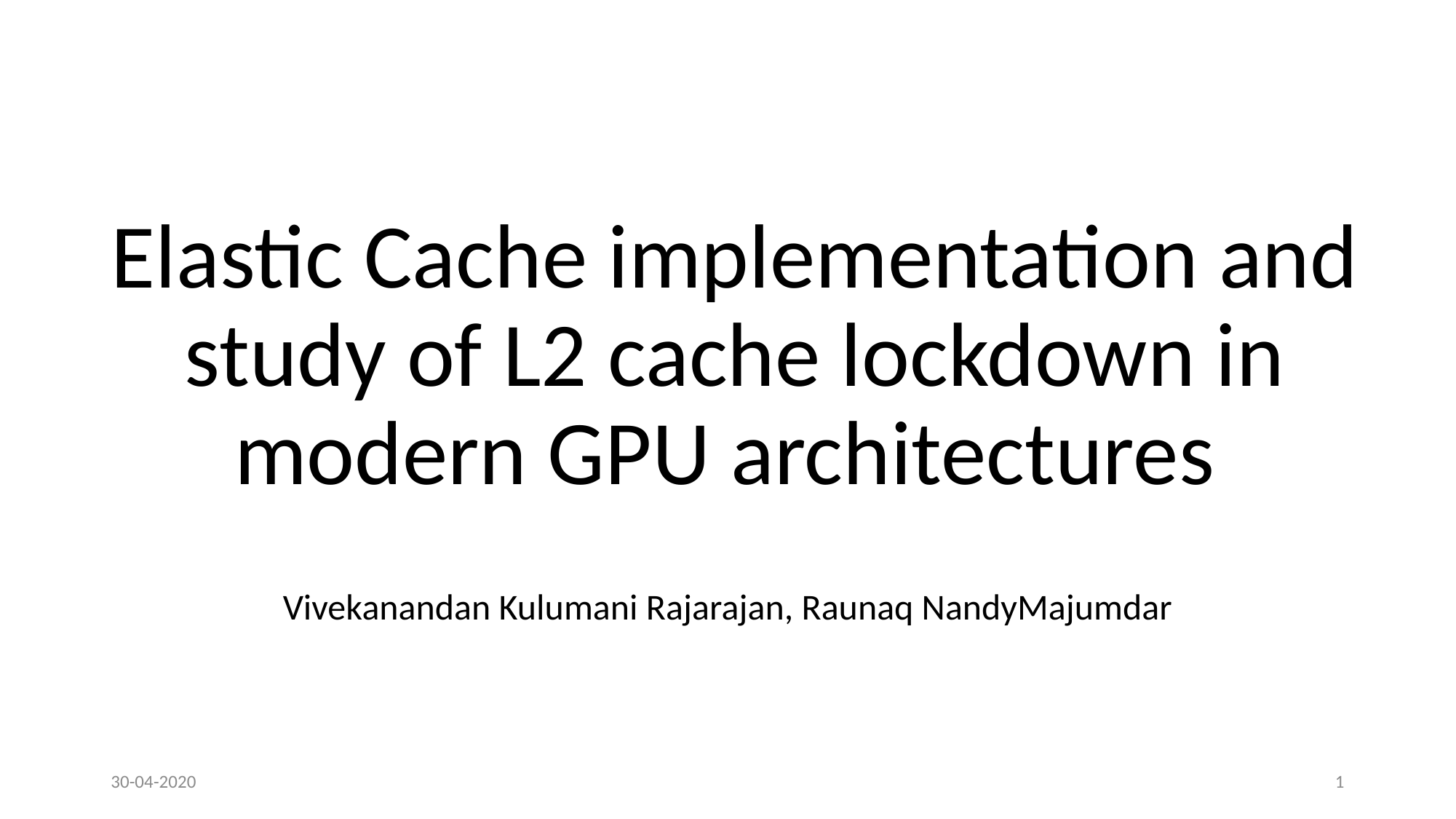

# Elastic Cache implementation and study of L2 cache lockdown in modern GPU architectures
Vivekanandan Kulumani Rajarajan, Raunaq NandyMajumdar
30-04-2020
1